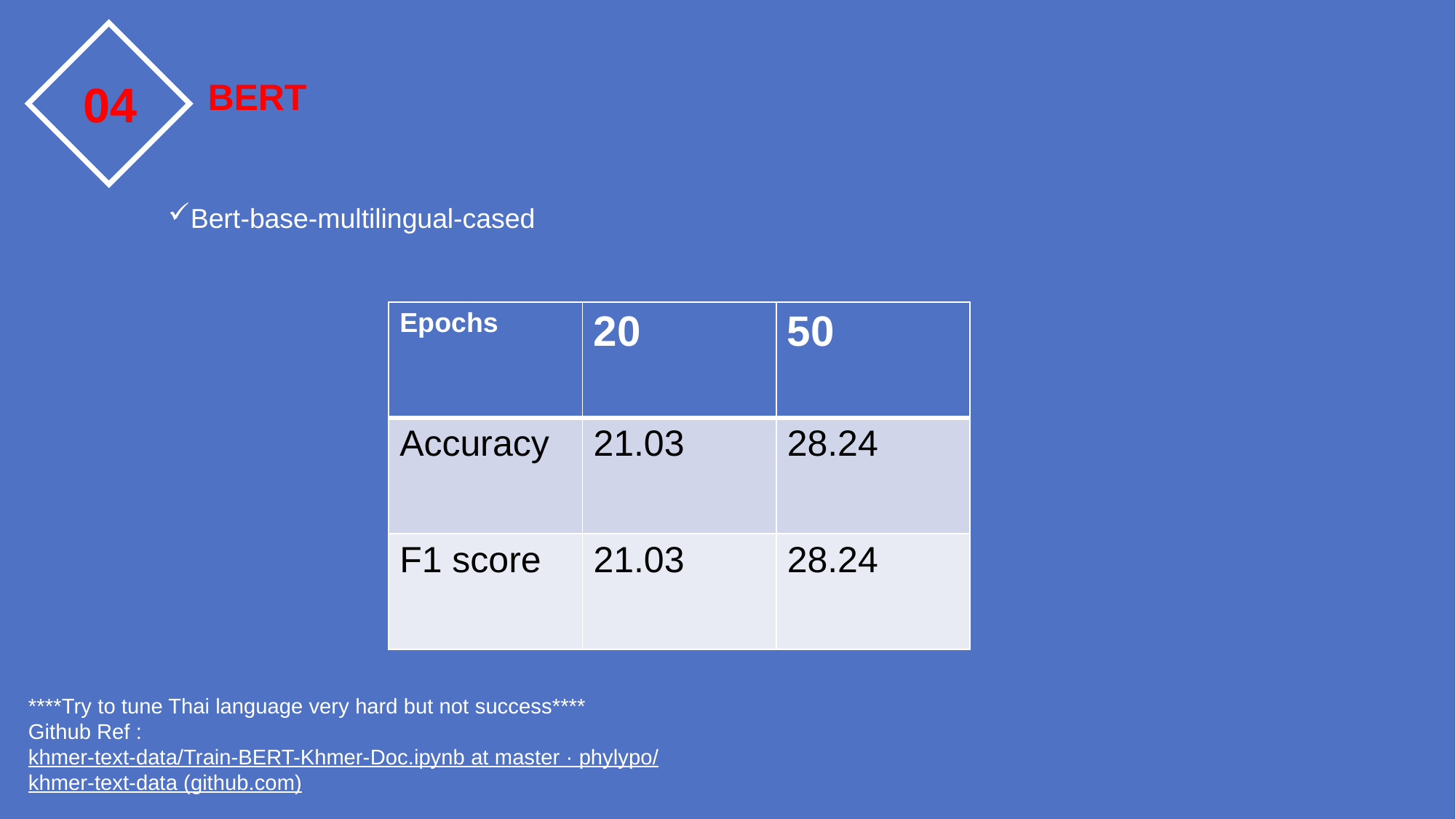

04
BERT
Bert-base-multilingual-cased

| Epochs | 20 | 50 |
| --- | --- | --- |
| Accuracy | 21.03 | 28.24 |
| F1 score | 21.03 | 28.24 |

****Try to tune Thai language very hard but not success****
Github Ref :
khmer-text-data/Train-BERT-Khmer-Doc.ipynb at master · phylypo/khmer-text-data (github.com)